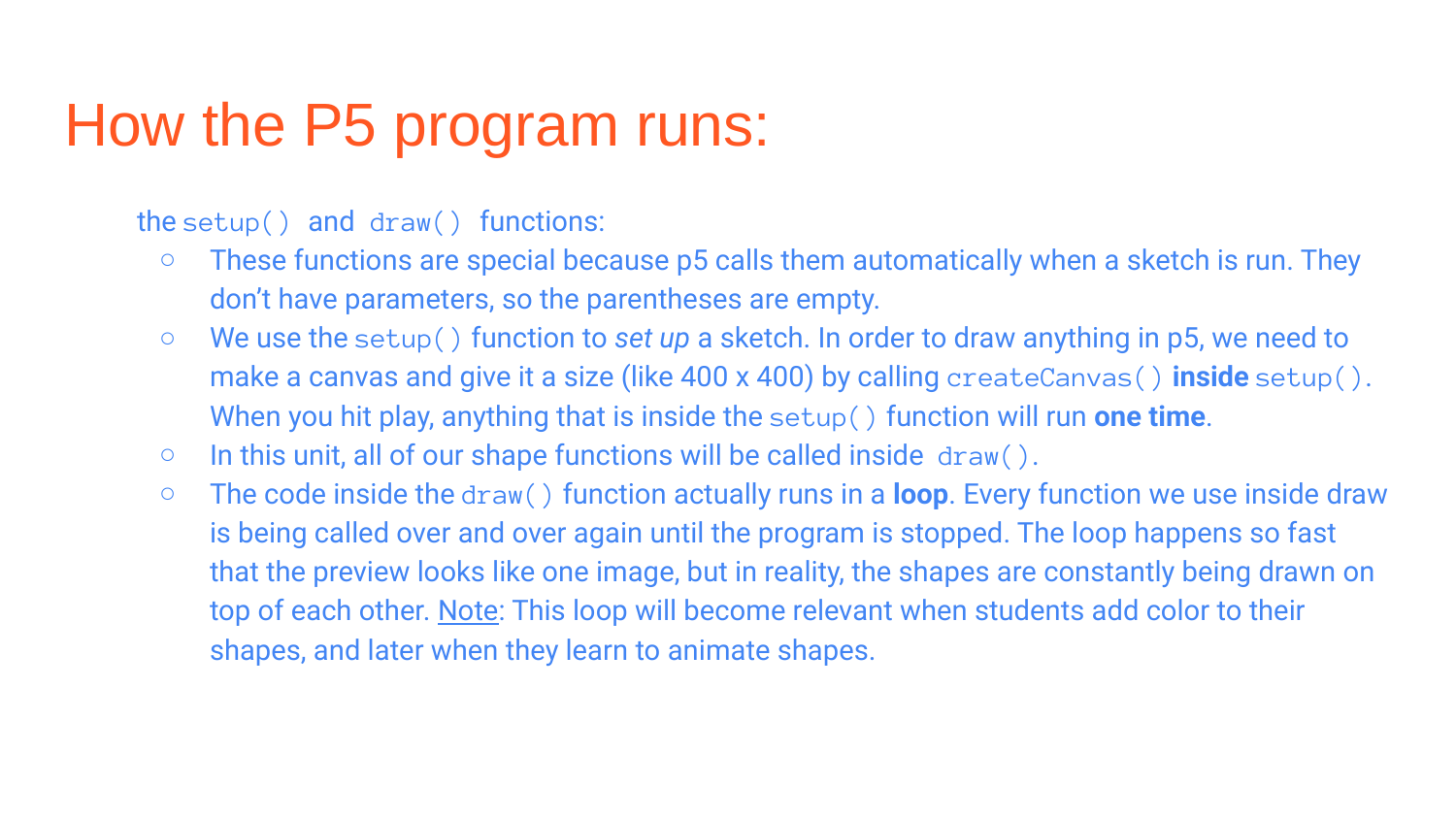

# How the P5 program runs:
the setup() and draw() functions:
These functions are special because p5 calls them automatically when a sketch is run. They don’t have parameters, so the parentheses are empty.
We use the setup() function to set up a sketch. In order to draw anything in p5, we need to make a canvas and give it a size (like 400 x 400) by calling createCanvas() inside setup(). When you hit play, anything that is inside the setup() function will run one time.
In this unit, all of our shape functions will be called inside  draw().
The code inside the draw() function actually runs in a loop. Every function we use inside draw is being called over and over again until the program is stopped. The loop happens so fast that the preview looks like one image, but in reality, the shapes are constantly being drawn on top of each other. Note: This loop will become relevant when students add color to their shapes, and later when they learn to animate shapes.